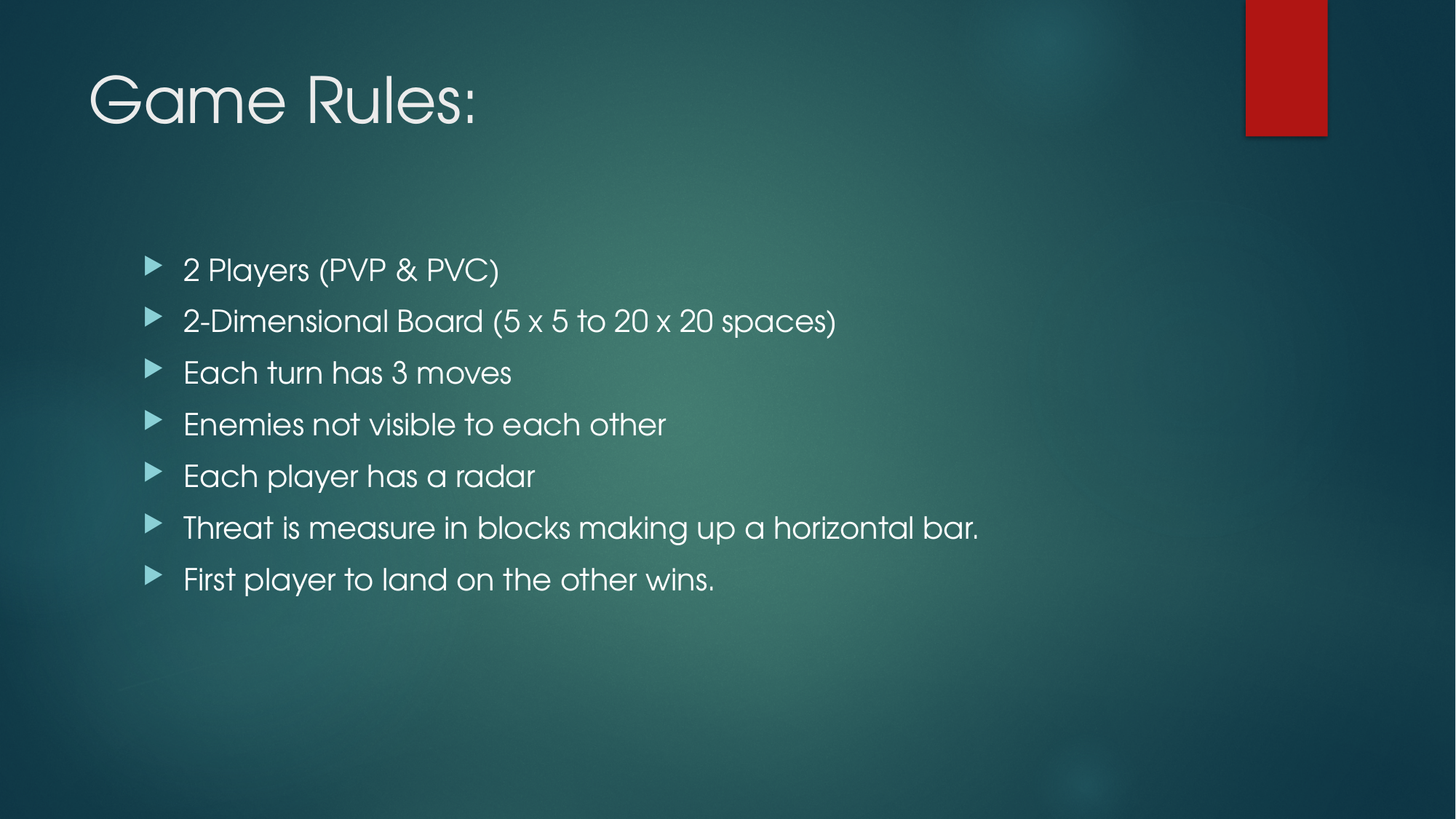

# Game Rules:
2 Players (PVP & PVC)
2-Dimensional Board (5 x 5 to 20 x 20 spaces)
Each turn has 3 moves
Enemies not visible to each other
Each player has a radar
Threat is measure in blocks making up a horizontal bar.
First player to land on the other wins.